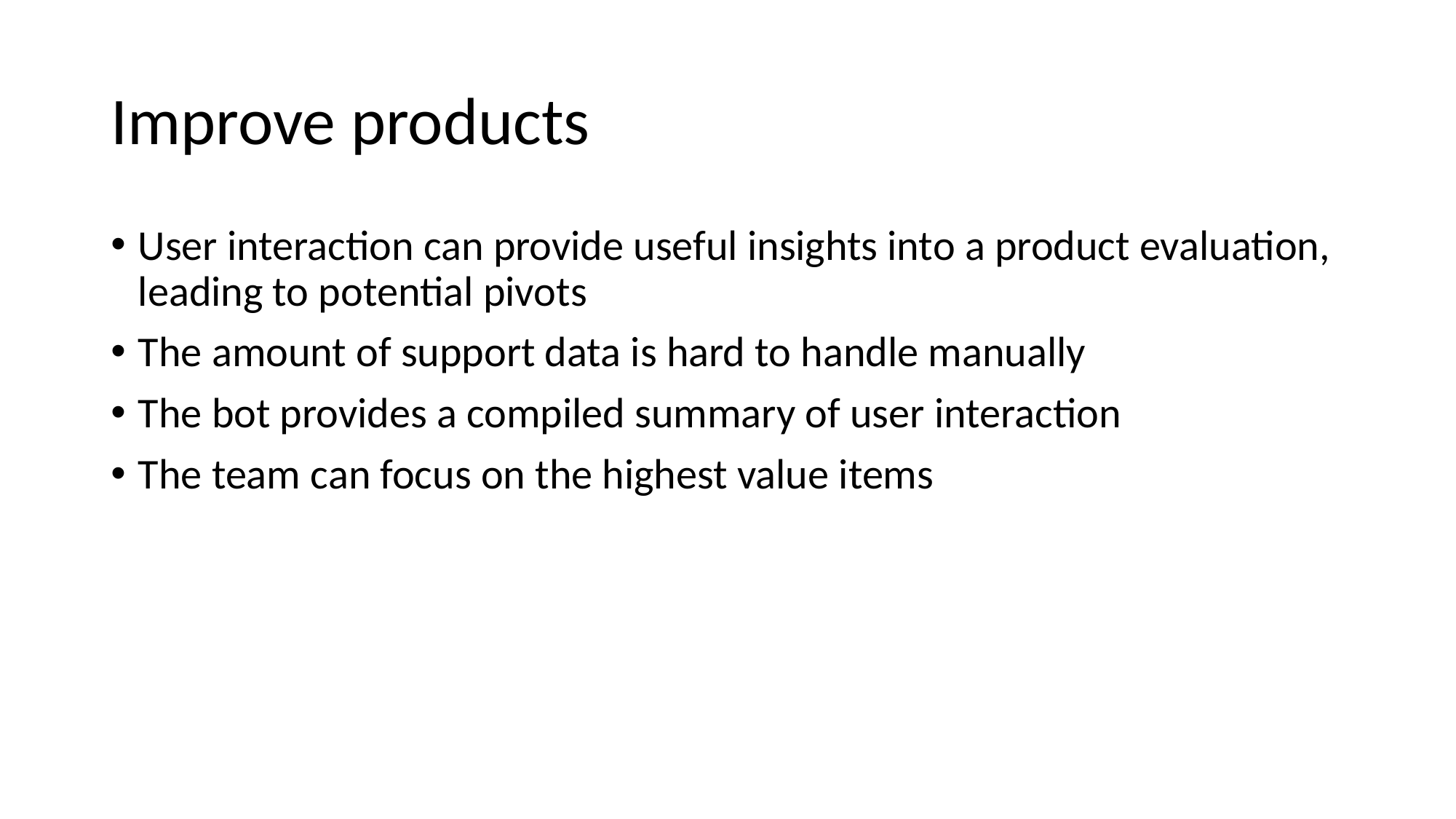

# Improve products
User interaction can provide useful insights into a product evaluation, leading to potential pivots
The amount of support data is hard to handle manually
The bot provides a compiled summary of user interaction
The team can focus on the highest value items